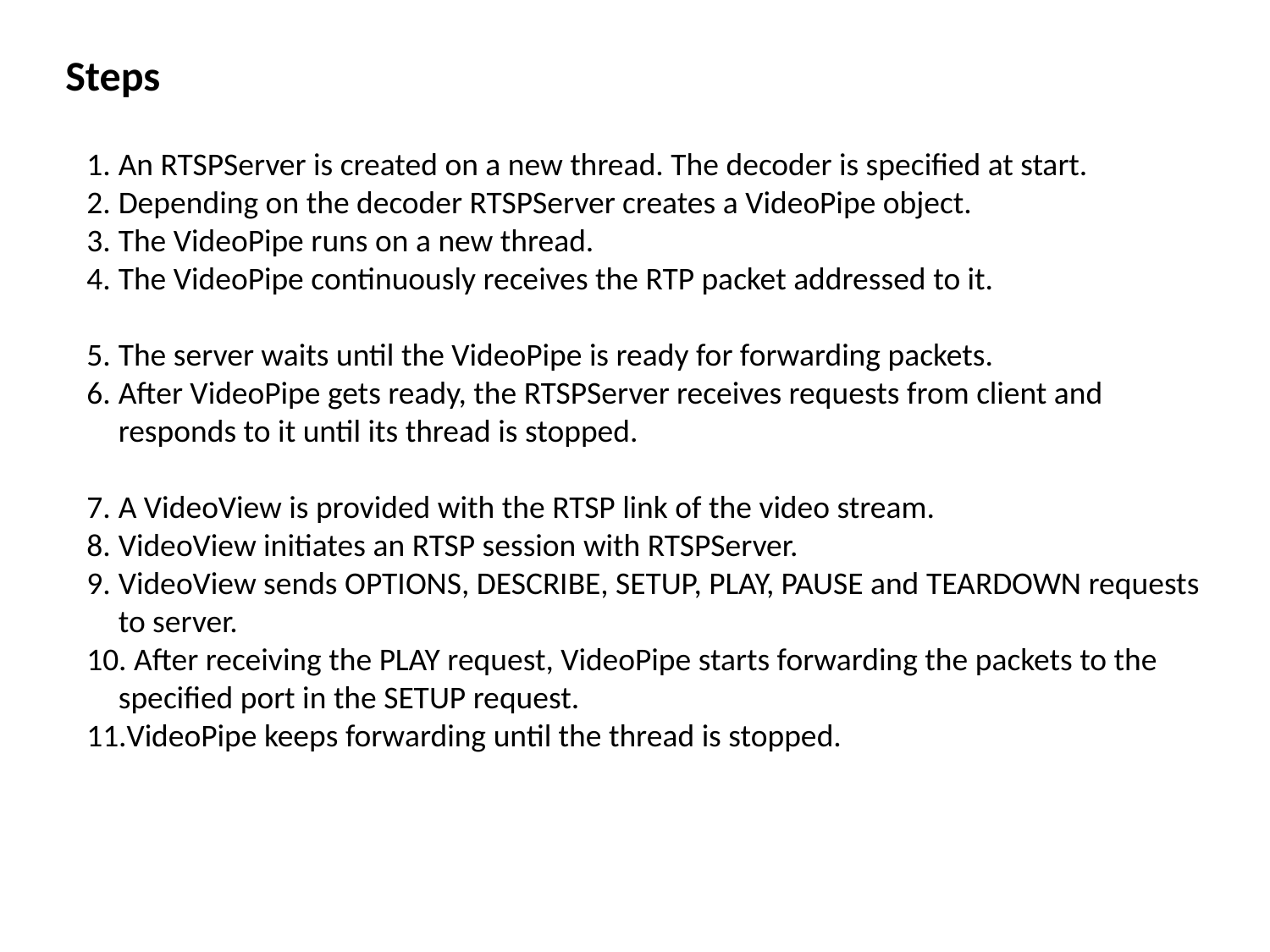

Steps
An RTSPServer is created on a new thread. The decoder is specified at start.
Depending on the decoder RTSPServer creates a VideoPipe object.
The VideoPipe runs on a new thread.
The VideoPipe continuously receives the RTP packet addressed to it.

The server waits until the VideoPipe is ready for forwarding packets.
After VideoPipe gets ready, the RTSPServer receives requests from client and responds to it until its thread is stopped.

A VideoView is provided with the RTSP link of the video stream.
VideoView initiates an RTSP session with RTSPServer.
VideoView sends OPTIONS, DESCRIBE, SETUP, PLAY, PAUSE and TEARDOWN requests to server.
 After receiving the PLAY request, VideoPipe starts forwarding the packets to the specified port in the SETUP request.
VideoPipe keeps forwarding until the thread is stopped.